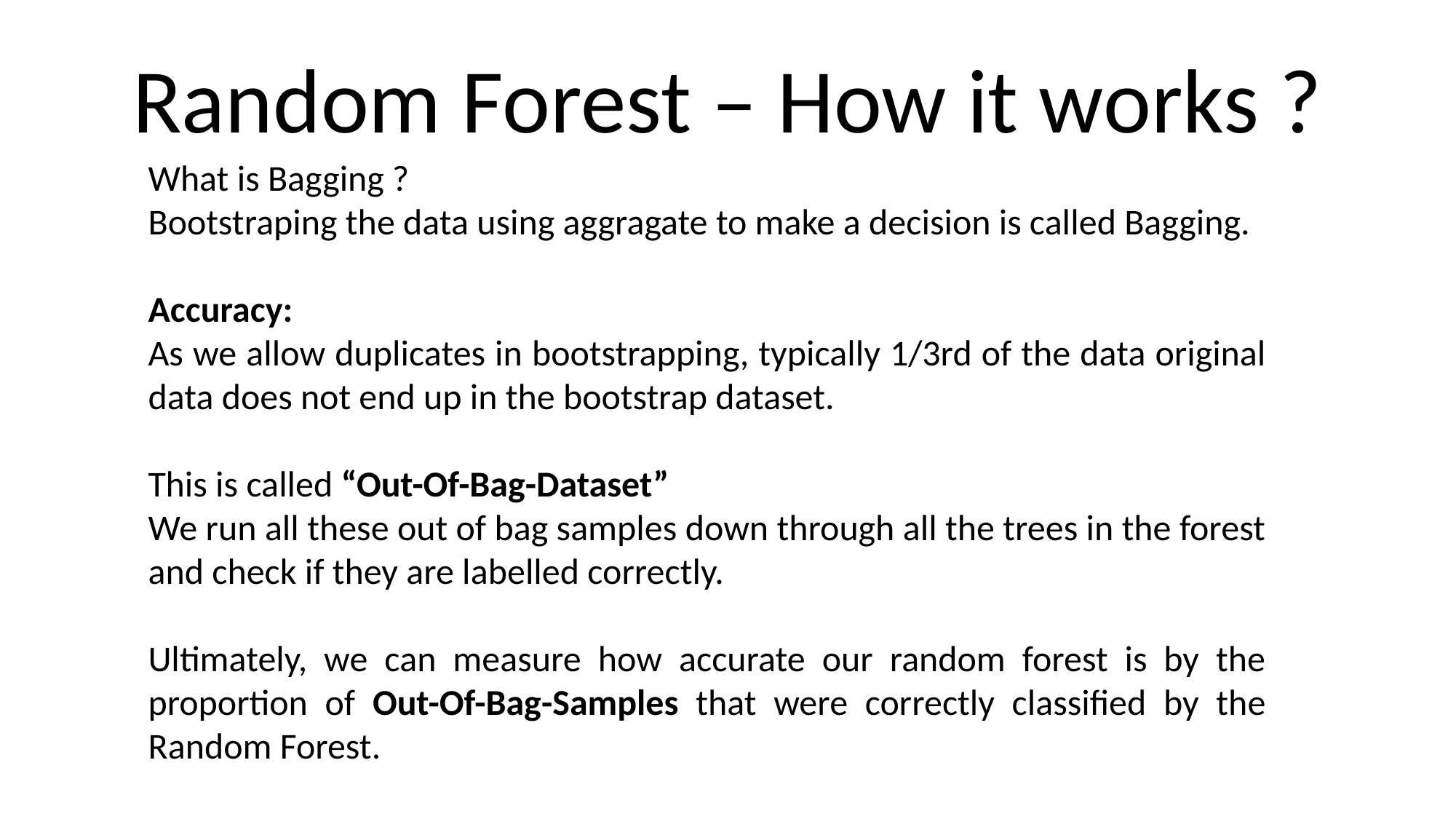

Random Forest – How it works ?
What is Bagging ?
Bootstraping the data using aggragate to make a decision is called Bagging.

Accuracy:
As we allow duplicates in bootstrapping, typically 1/3rd of the data original data does not end up in the bootstrap dataset.

This is called “Out-Of-Bag-Dataset”
We run all these out of bag samples down through all the trees in the forest and check if they are labelled correctly.

Ultimately, we can measure how accurate our random forest is by the proportion of Out-Of-Bag-Samples that were correctly classified by the Random Forest.